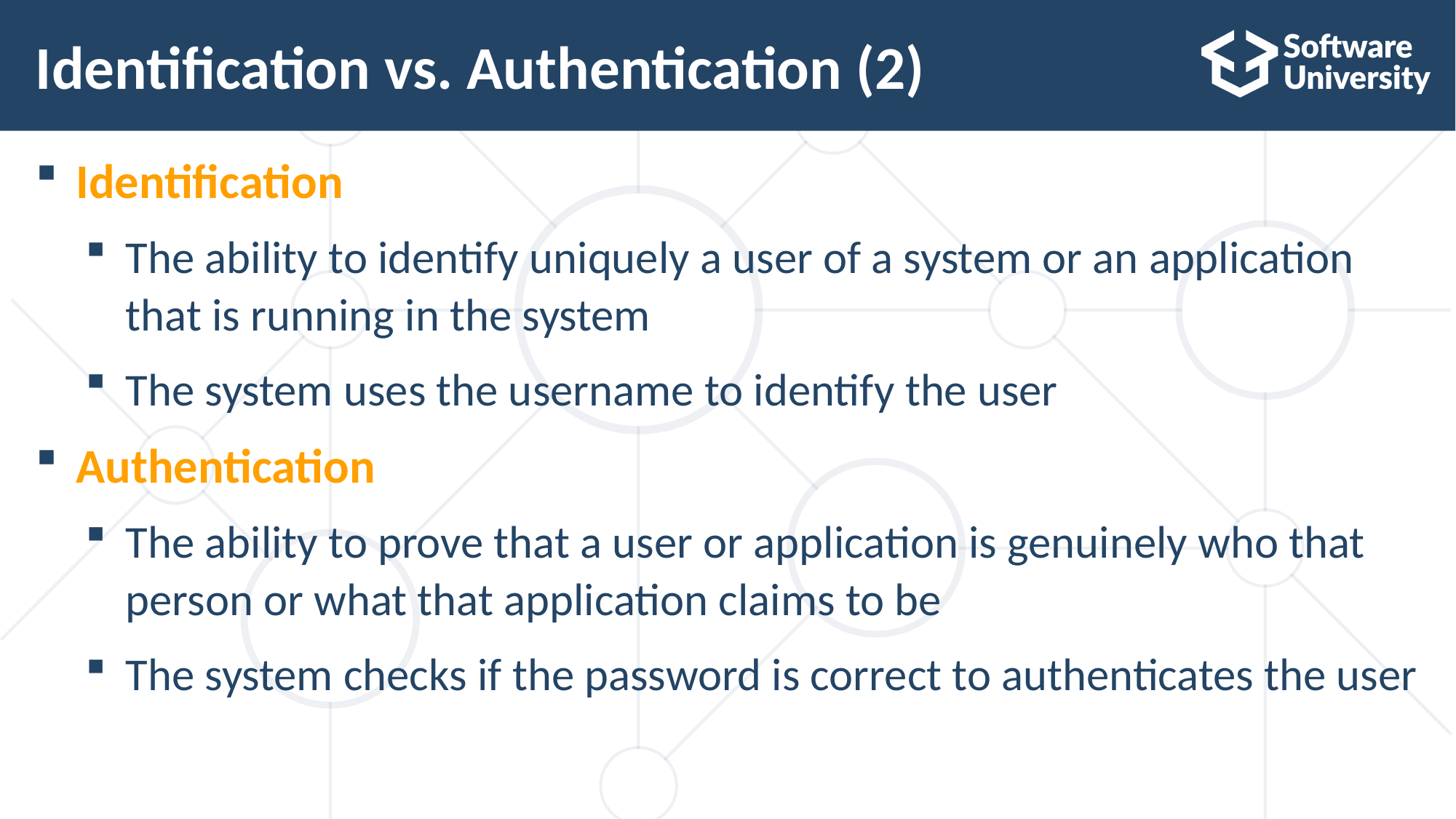

# Identification vs. Authentication (2)
Identification
The ability to identify uniquely a user of a system or an application that is running in the system
The system uses the username to identify the user
Authentication
The ability to prove that a user or application is genuinely who that person or what that application claims to be
The system checks if the password is correct to authenticates the user